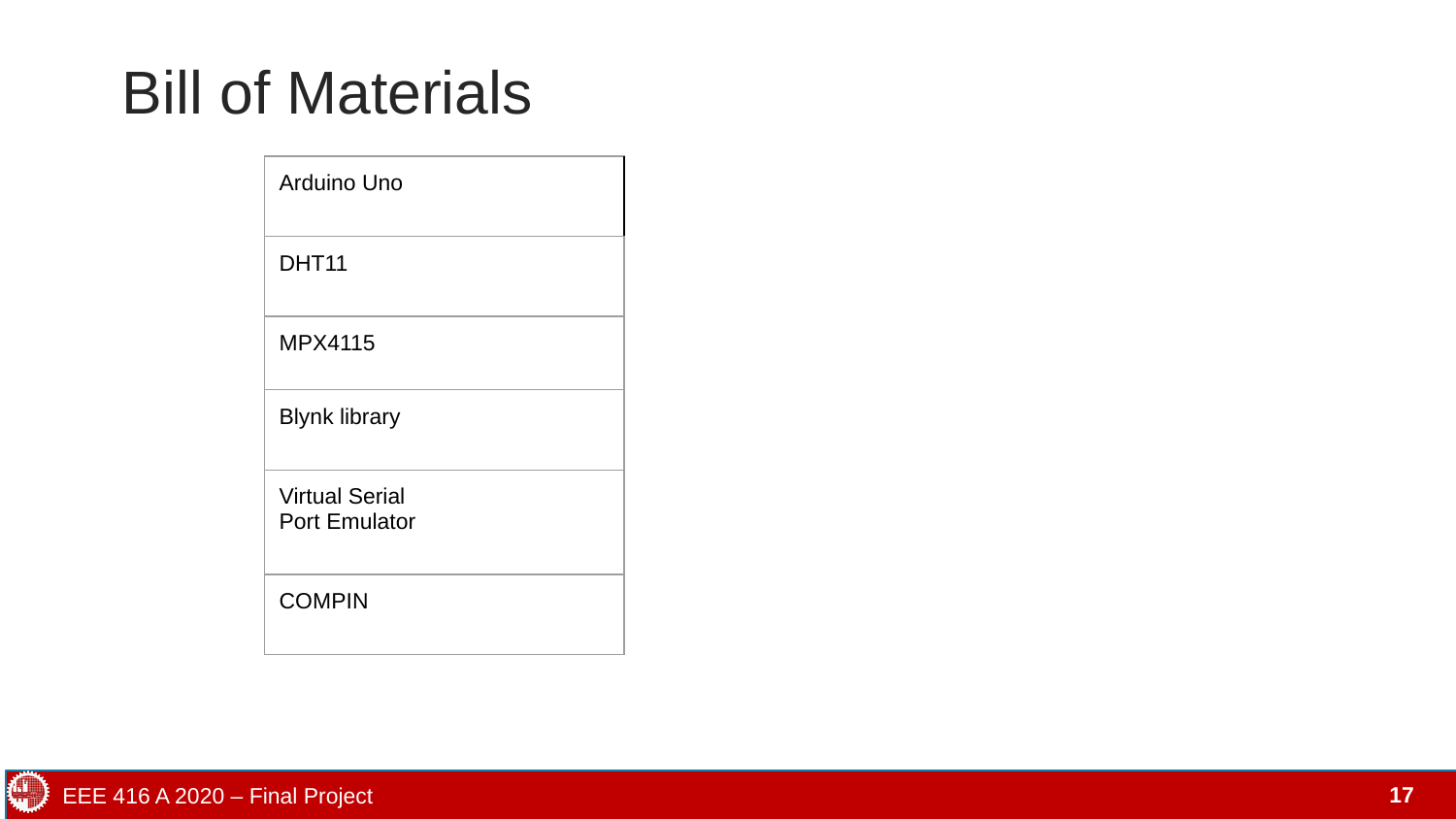

# Bill of Materials
| Arduino Uno |
| --- |
| DHT11 |
| MPX4115 |
| Blynk library |
| Virtual Serial Port Emulator |
| COMPIN |
EEE 416 A 2020 – Final Project
17